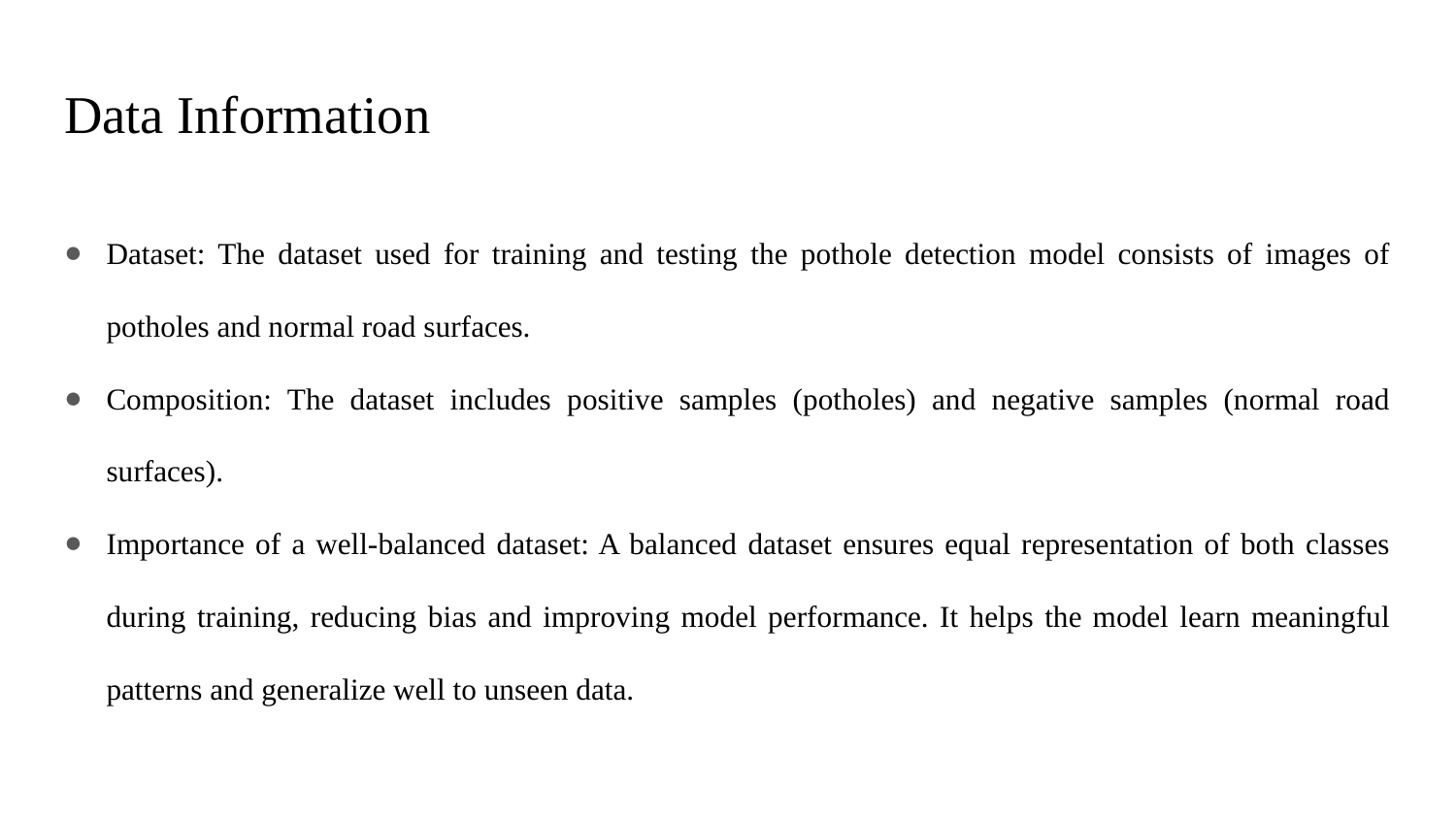

# Data Information
Dataset: The dataset used for training and testing the pothole detection model consists of images of potholes and normal road surfaces.
Composition: The dataset includes positive samples (potholes) and negative samples (normal road surfaces).
Importance of a well-balanced dataset: A balanced dataset ensures equal representation of both classes during training, reducing bias and improving model performance. It helps the model learn meaningful patterns and generalize well to unseen data.